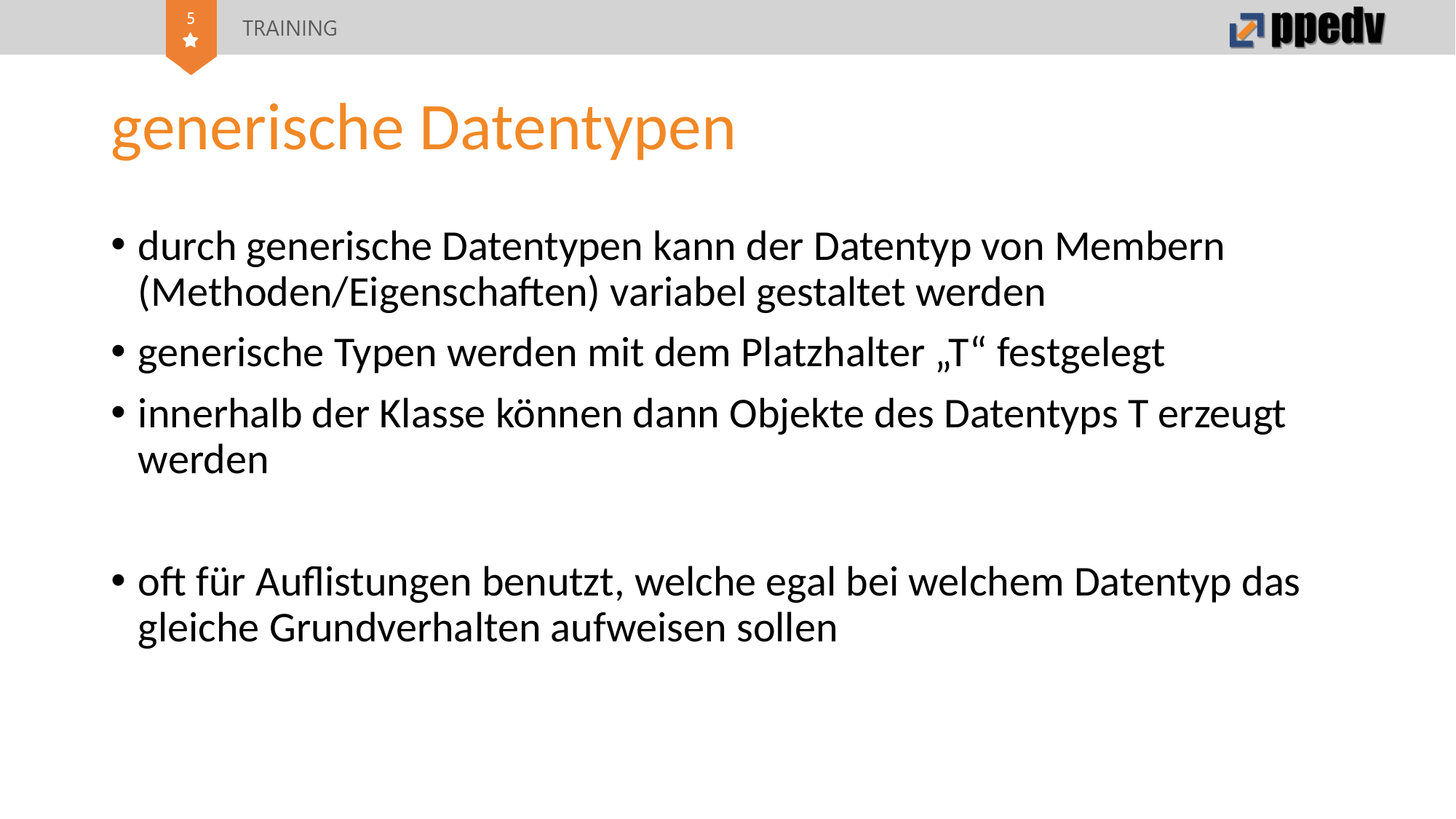

# generische Datentypen
durch generische Datentypen kann der Datentyp von Membern (Methoden/Eigenschaften) variabel gestaltet werden
generische Typen werden mit dem Platzhalter „T“ festgelegt
innerhalb der Klasse können dann Objekte des Datentyps T erzeugt werden

oft für Auflistungen benutzt, welche egal bei welchem Datentyp das gleiche Grundverhalten aufweisen sollen